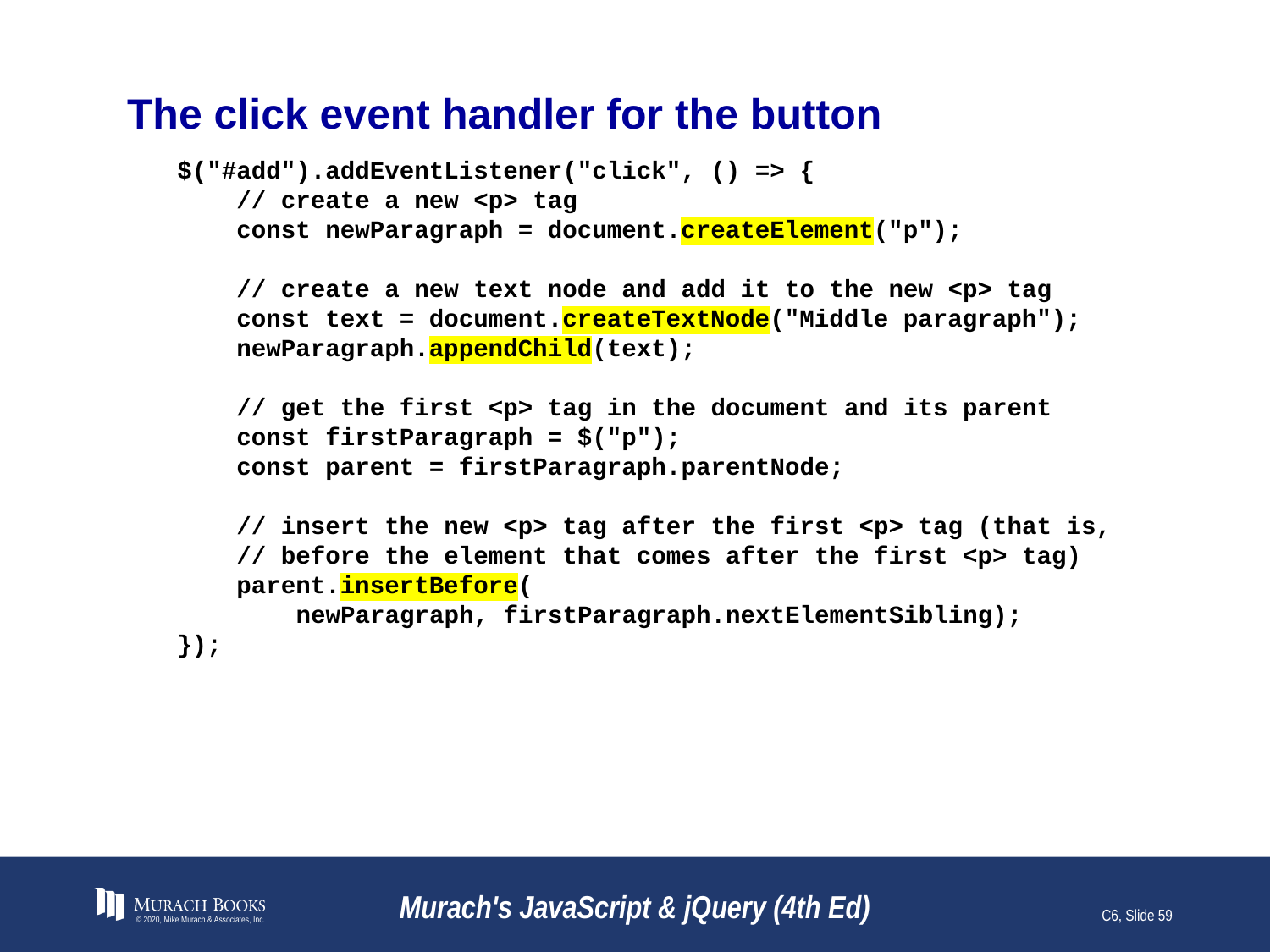

# The click event handler for the button
$("#add").addEventListener("click", () => {
    // create a new <p> tag
    const newParagraph = document.createElement("p");

    // create a new text node and add it to the new <p> tag
    const text = document.createTextNode("Middle paragraph");
    newParagraph.appendChild(text);

    // get the first <p> tag in the document and its parent
    const firstParagraph = $("p");
    const parent = firstParagraph.parentNode;

    // insert the new <p> tag after the first <p> tag (that is,
    // before the element that comes after the first <p> tag)
    parent.insertBefore(
        newParagraph, firstParagraph.nextElementSibling);
});

© 2020, Mike Murach & Associates, Inc.
Murach's JavaScript & jQuery (4th Ed)

C6, Slide 59